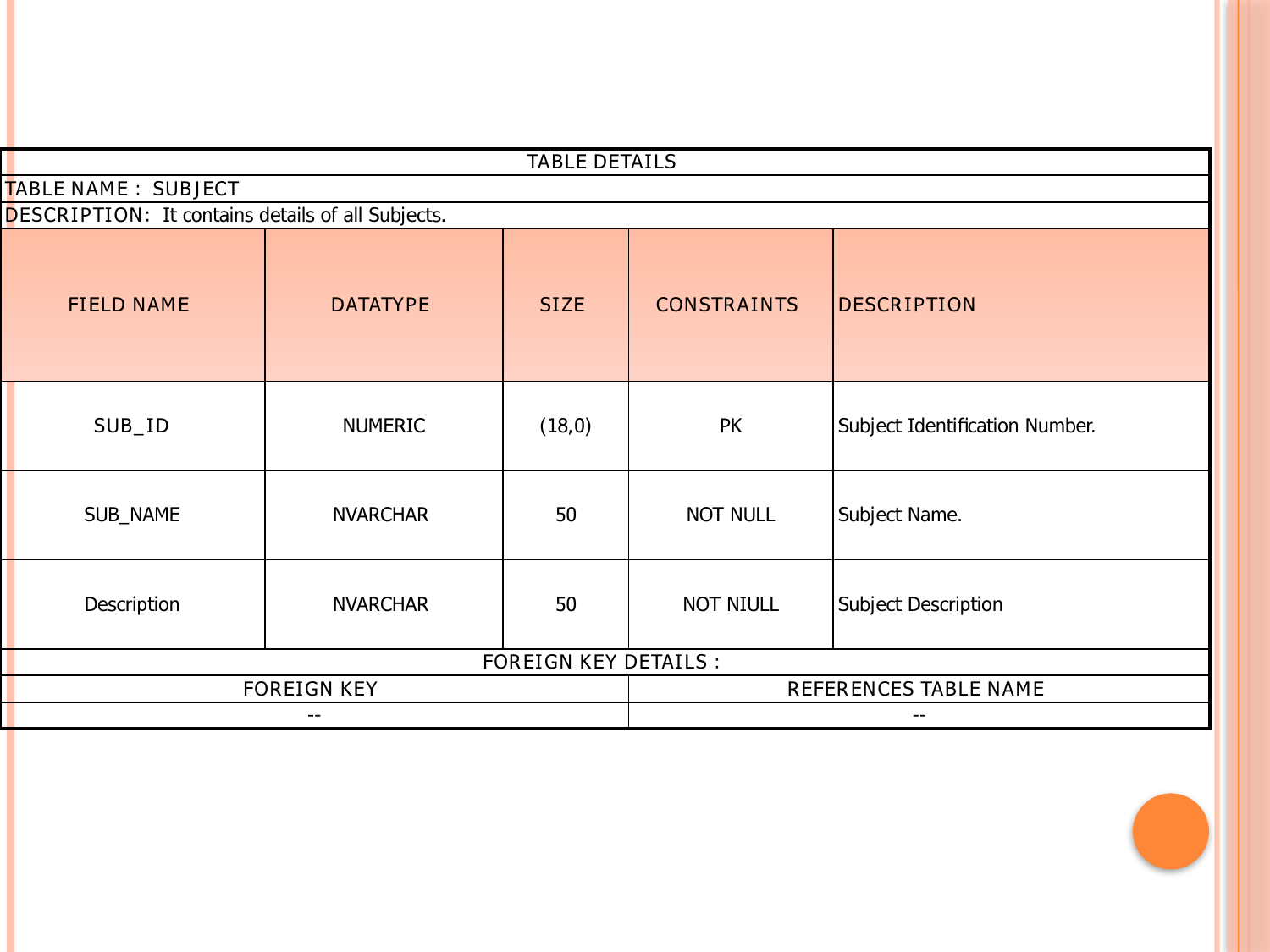

| TABLE DETAILS |  |  |  |  |
| --- | --- | --- | --- | --- |
| TABLE NAME : SUBJECT |  |  |  |  |
| DESCRIPTION: It contains details of all Subjects. |  |  |  |  |
| FIELD NAME | DATATYPE | SIZE | CONSTRAINTS | DESCRIPTION |
| SUB\_ID | NUMERIC | (18,0) | PK | Subject Identification Number. |
| SUB\_NAME | NVARCHAR | 50 | NOT NULL | Subject Name. |
| Description | NVARCHAR | 50 | NOT NIULL | Subject Description |
| FOREIGN KEY DETAILS : |  |  |  |  |
| FOREIGN KEY |  |  | REFERENCES TABLE NAME |  |
| -- |  |  | -- |  |